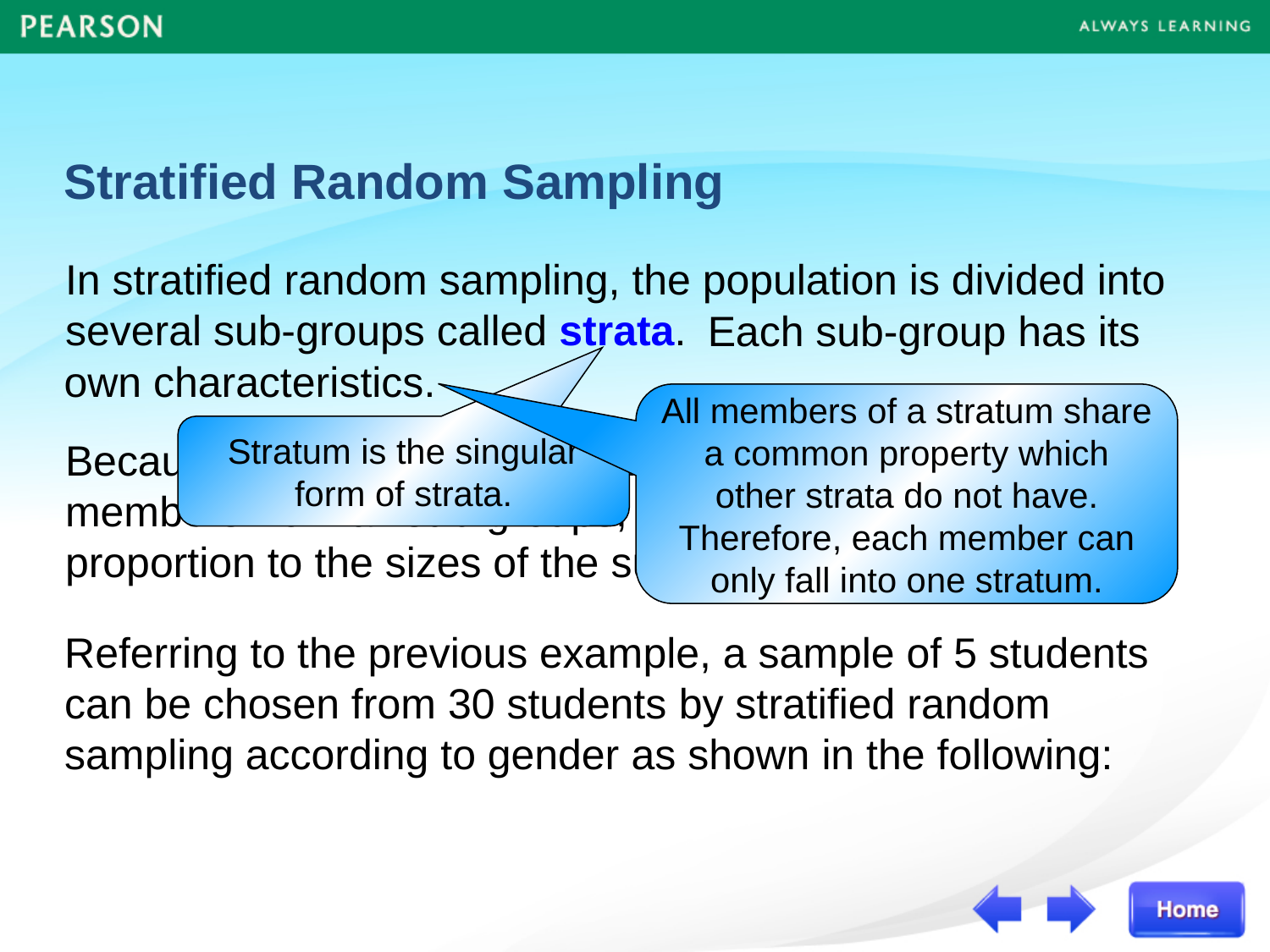

Stratified Random Sampling
In stratified random sampling, the population is divided into several sub-groups called strata.
                                                       Each sub-group has its own characteristics.
All members of a stratum share a common property which other strata do not have. Therefore, each member can only fall into one stratum.
Stratum is the singular form of strata.
Because of this, a representative sample should include members from all sub-groups, and in numbers in proportion to the sizes of the sub-groups.
Referring to the previous example, a sample of 5 students can be chosen from 30 students by stratified random sampling according to gender as shown in the following: